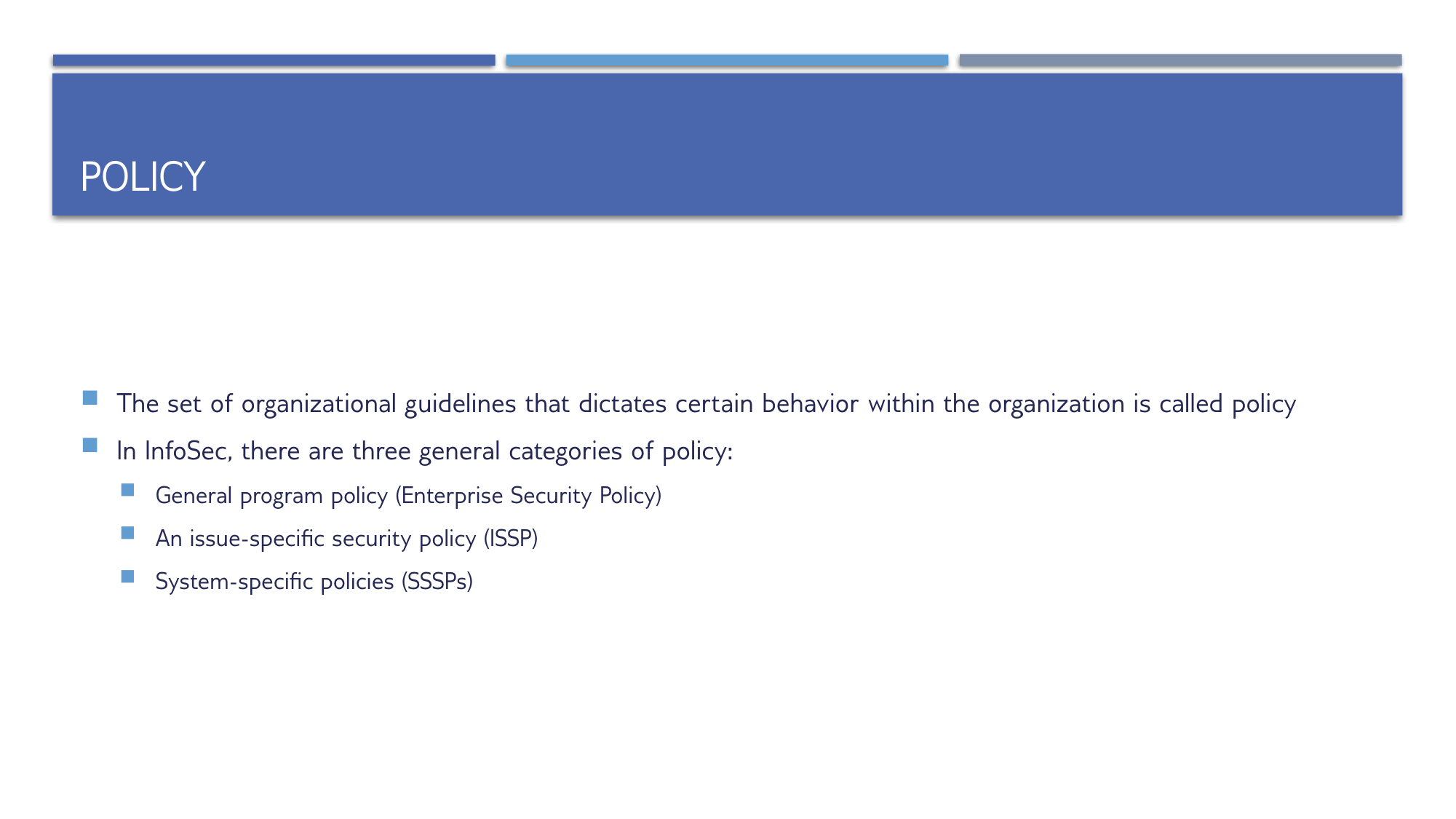

# Policy
The set of organizational guidelines that dictates certain behavior within the organization is called policy
In InfoSec, there are three general categories of policy:
General program policy (Enterprise Security Policy)
An issue-specific security policy (ISSP)
System-specific policies (SSSPs)
 Slide 16